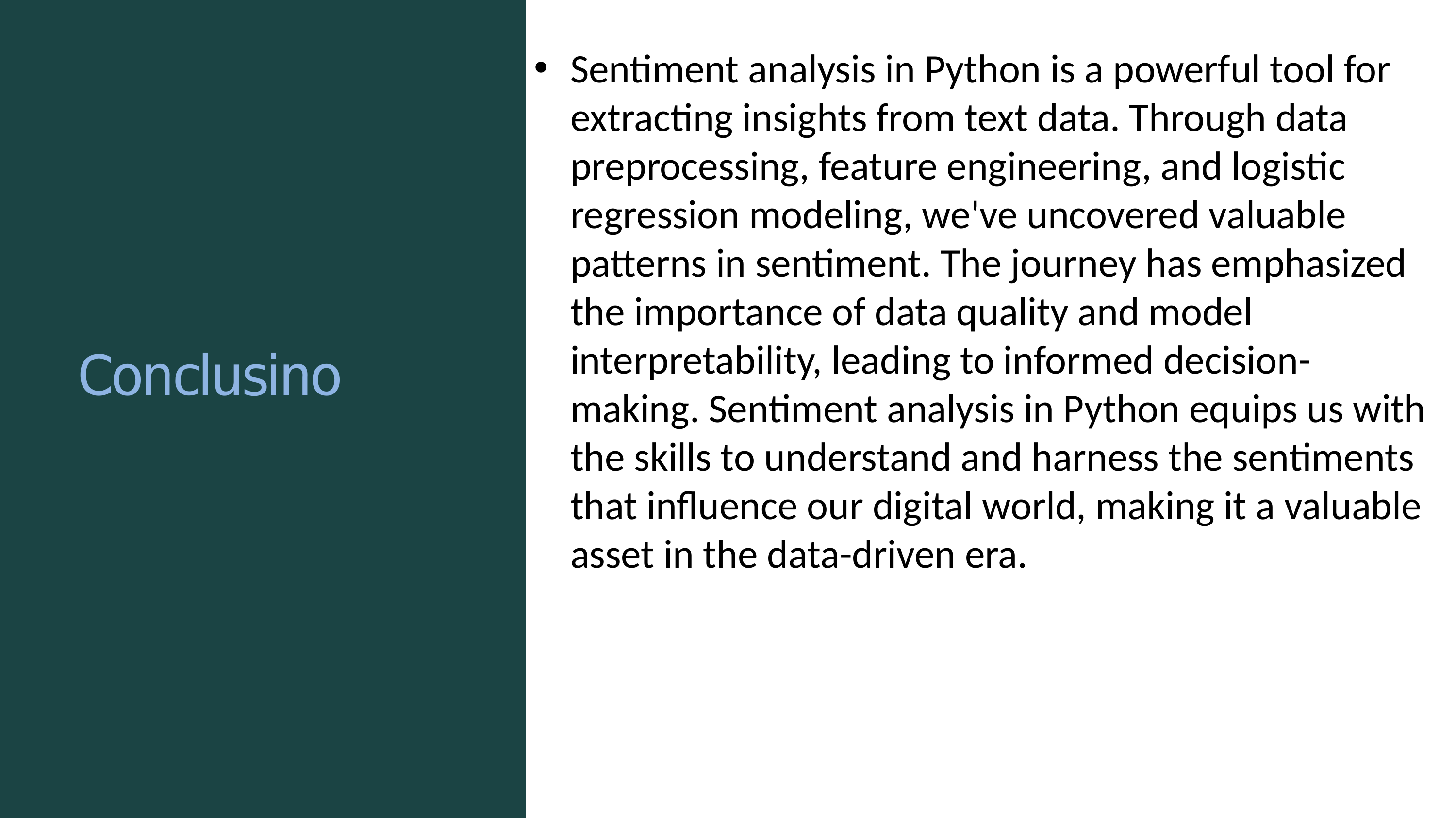

Sentiment analysis in Python is a powerful tool for extracting insights from text data. Through data preprocessing, feature engineering, and logistic regression modeling, we've uncovered valuable patterns in sentiment. The journey has emphasized the importance of data quality and model interpretability, leading to informed decision-making. Sentiment analysis in Python equips us with the skills to understand and harness the sentiments that influence our digital world, making it a valuable asset in the data-driven era.
# Conclusino